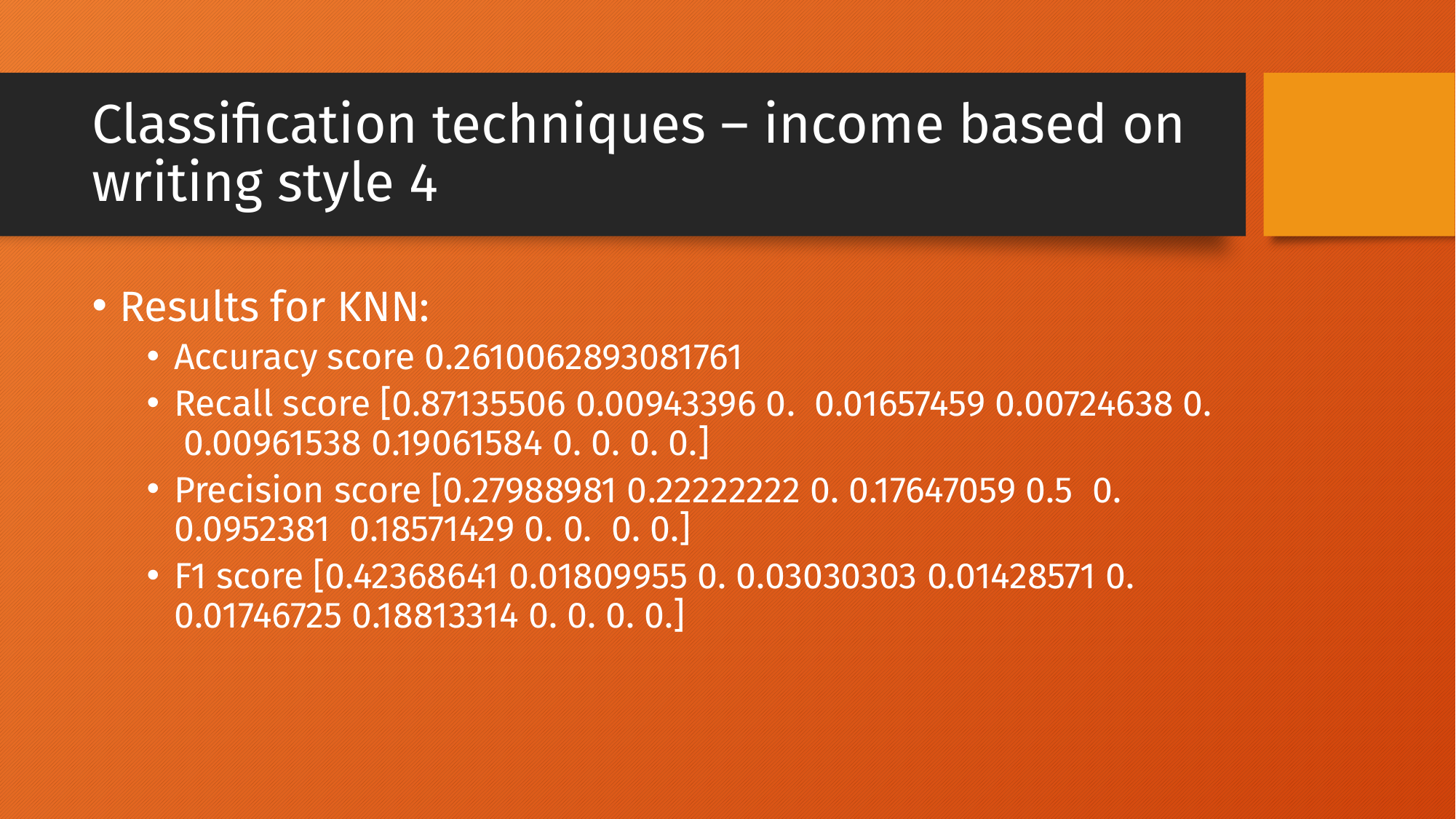

# Classification techniques – income based on writing style 4
Results for KNN:
Accuracy score 0.2610062893081761
Recall score [0.87135506 0.00943396 0.  0.01657459 0.00724638 0.  0.00961538 0.19061584 0. 0. 0. 0.]
Precision score [0.27988981 0.22222222 0. 0.17647059 0.5  0. 0.0952381  0.18571429 0. 0.  0. 0.]
F1 score [0.42368641 0.01809955 0. 0.03030303 0.01428571 0. 0.01746725 0.18813314 0. 0. 0. 0.]